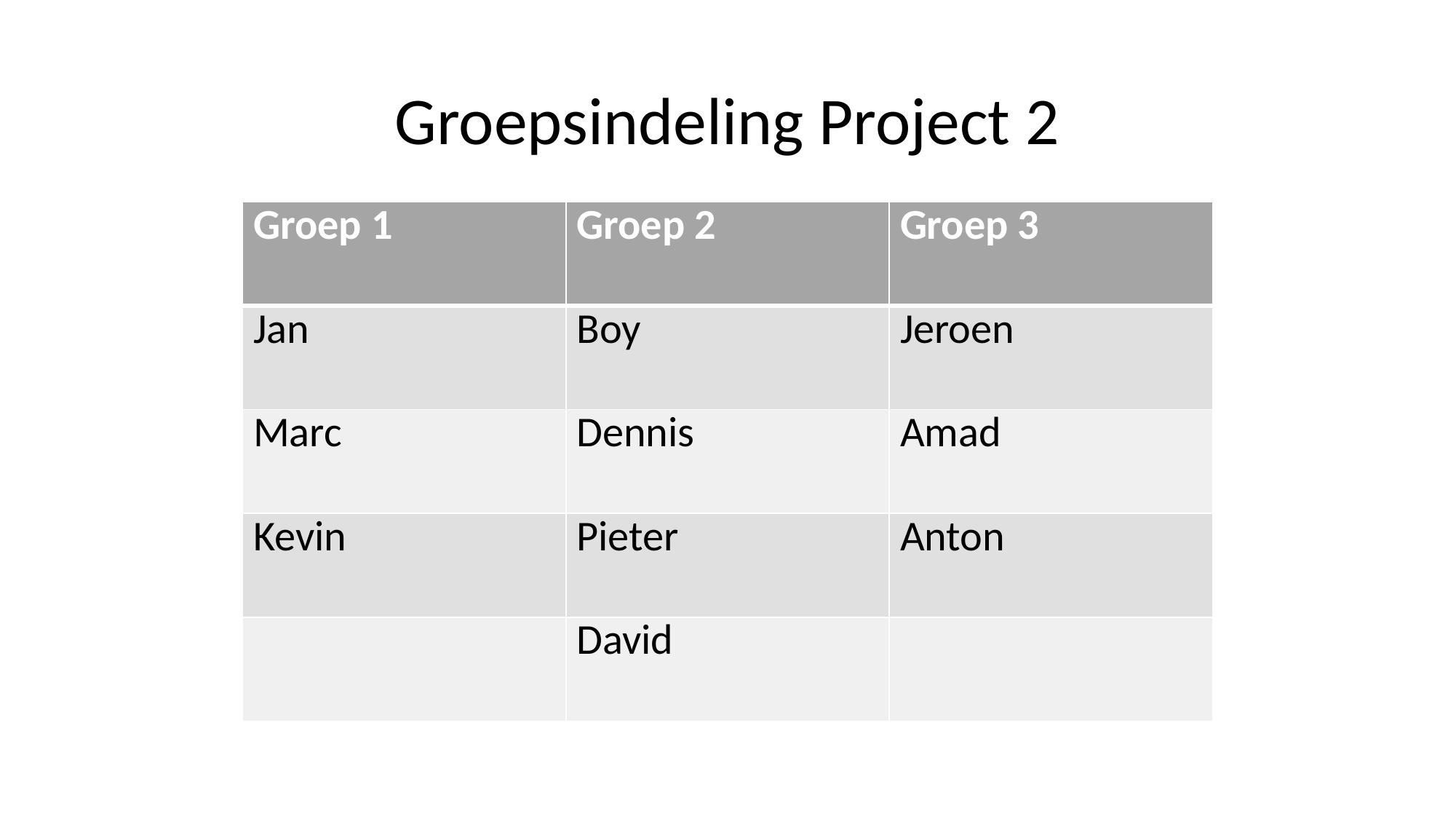

# Groepsindeling Project 2
| Groep 1 | Groep 2 | Groep 3 |
| --- | --- | --- |
| Jan | Boy | Jeroen |
| Marc | Dennis | Amad |
| Kevin | Pieter | Anton |
|  | David |  |